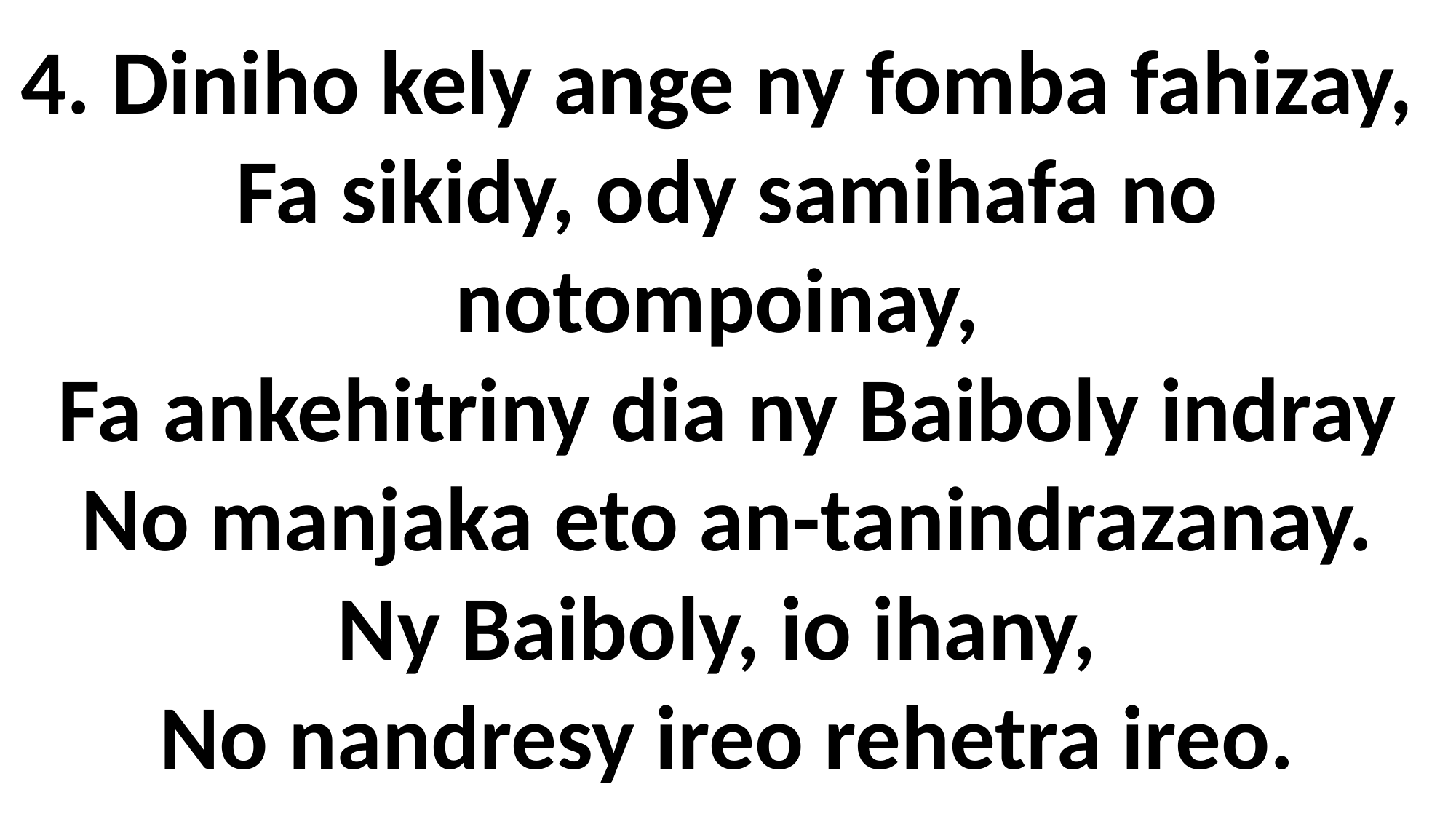

4. Diniho kely ange ny fomba fahizay,
Fa sikidy, ody samihafa no notompoinay,
Fa ankehitriny dia ny Baiboly indray
No manjaka eto an-tanindrazanay.
Ny Baiboly, io ihany,
No nandresy ireo rehetra ireo.